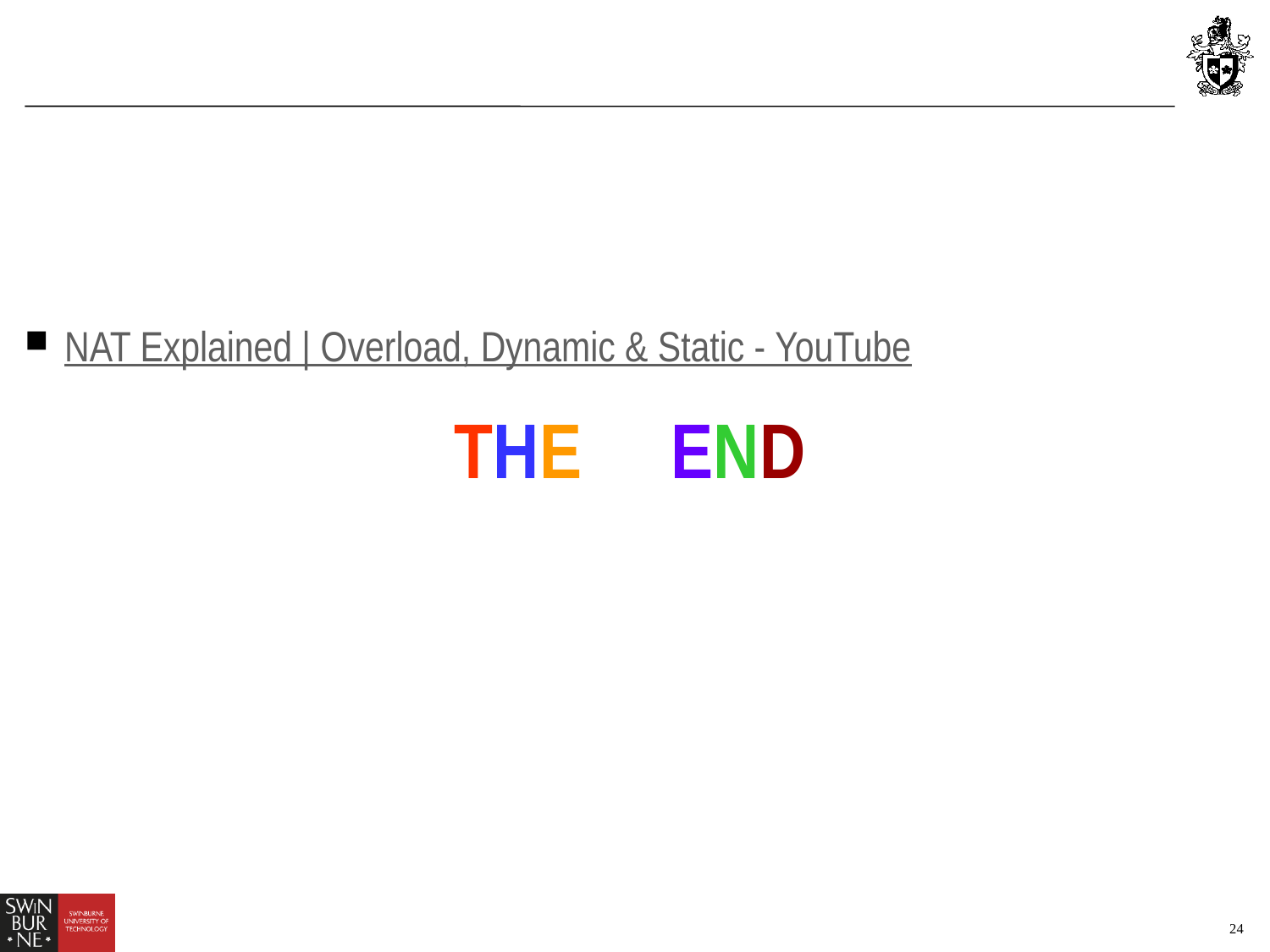

NAT Explained | Overload, Dynamic & Static - YouTube
THE     END
24